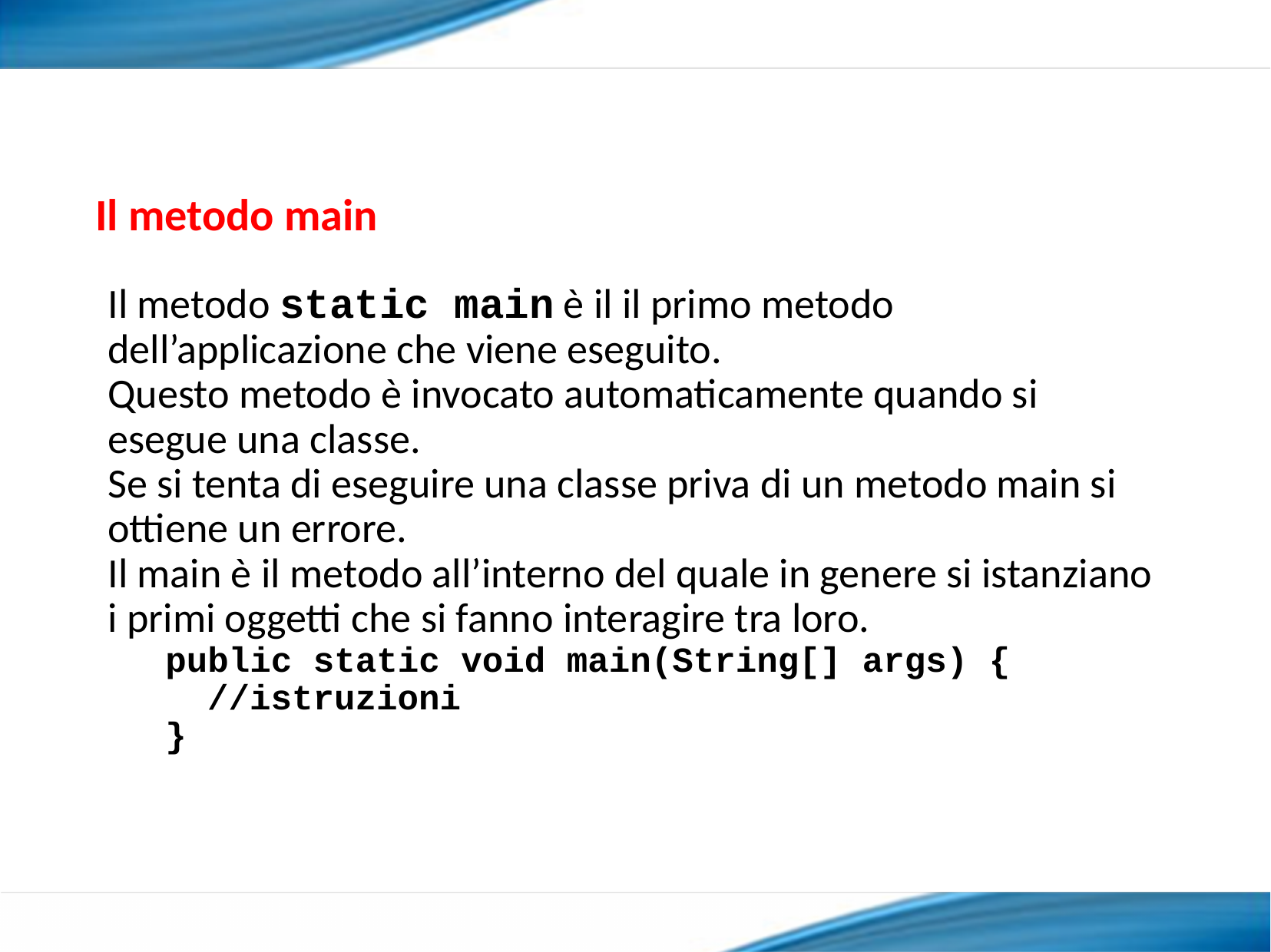

Il metodo main
Il metodo static main è il il primo metodo dell’applicazione che viene eseguito.
Questo metodo è invocato automaticamente quando si esegue una classe.
Se si tenta di eseguire una classe priva di un metodo main si ottiene un errore.
Il main è il metodo all’interno del quale in genere si istanziano i primi oggetti che si fanno interagire tra loro.
public static void main(String[] args) {
  //istruzioni
}